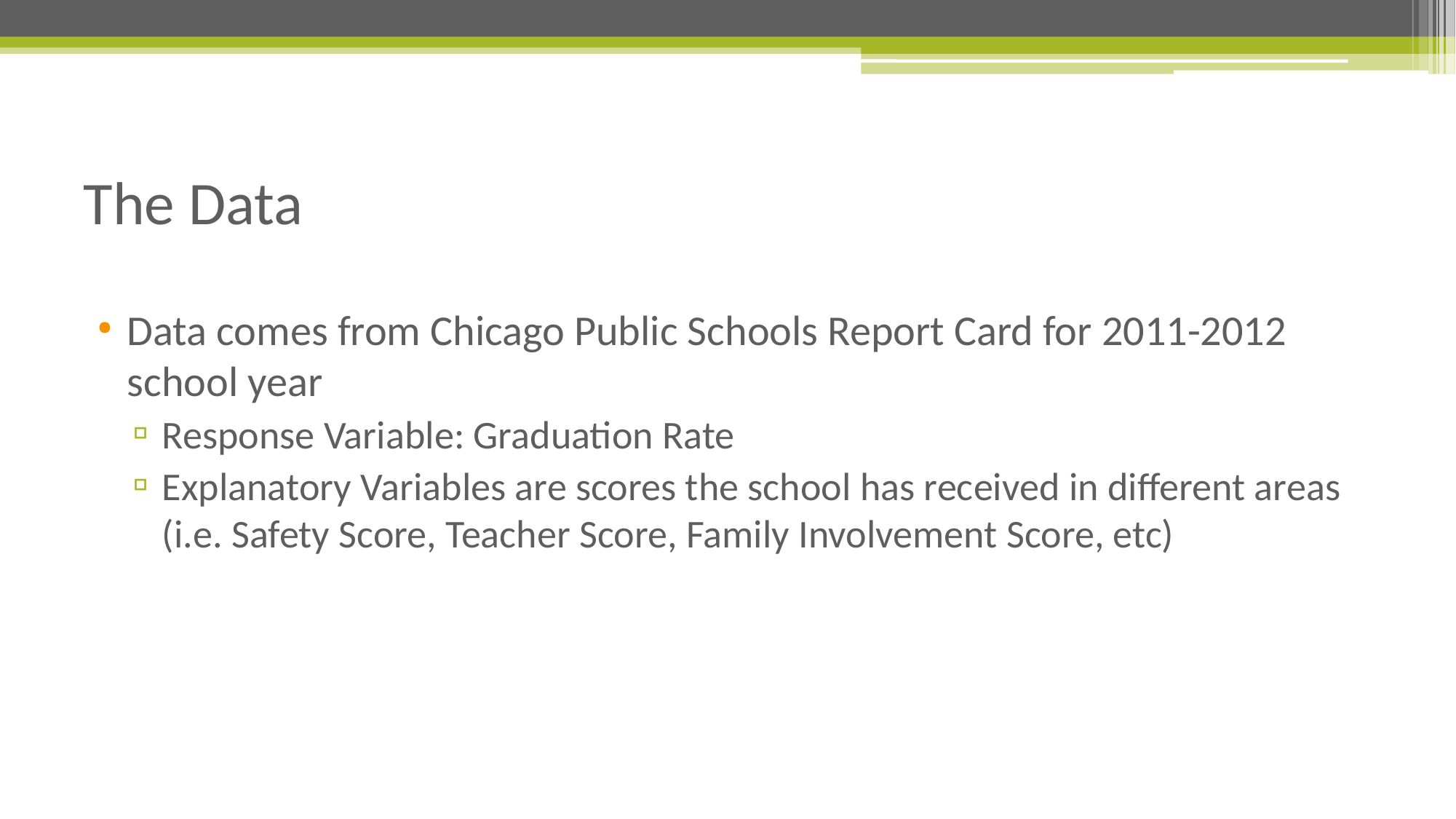

# The Data
Data comes from Chicago Public Schools Report Card for 2011-2012 school year
Response Variable: Graduation Rate
Explanatory Variables are scores the school has received in different areas (i.e. Safety Score, Teacher Score, Family Involvement Score, etc)